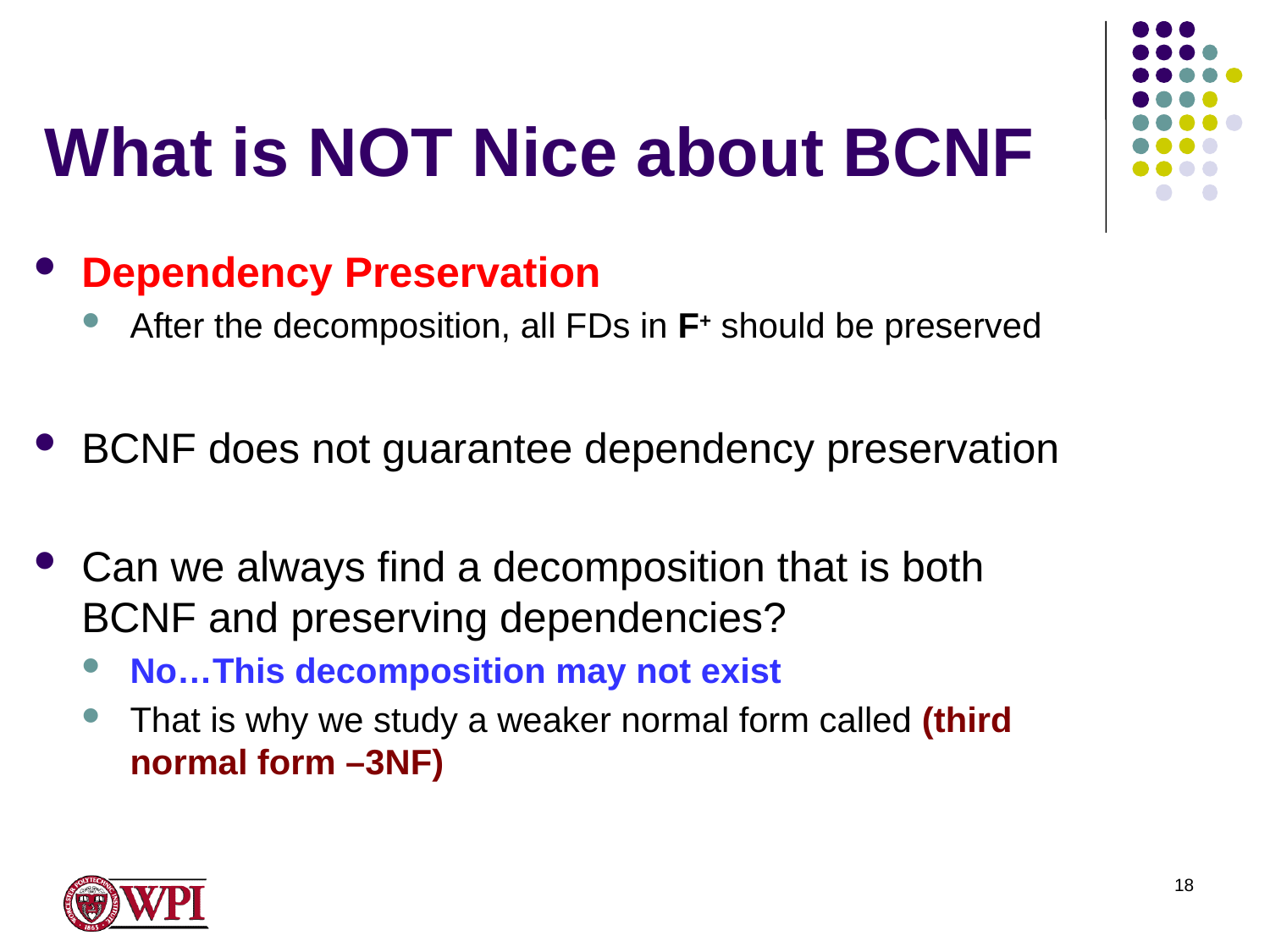

# What is NOT Nice about BCNF
Dependency Preservation
After the decomposition, all FDs in F+ should be preserved

BCNF does not guarantee dependency preservation

Can we always find a decomposition that is both BCNF and preserving dependencies?
No…This decomposition may not exist
That is why we study a weaker normal form called (third normal form –3NF)
18